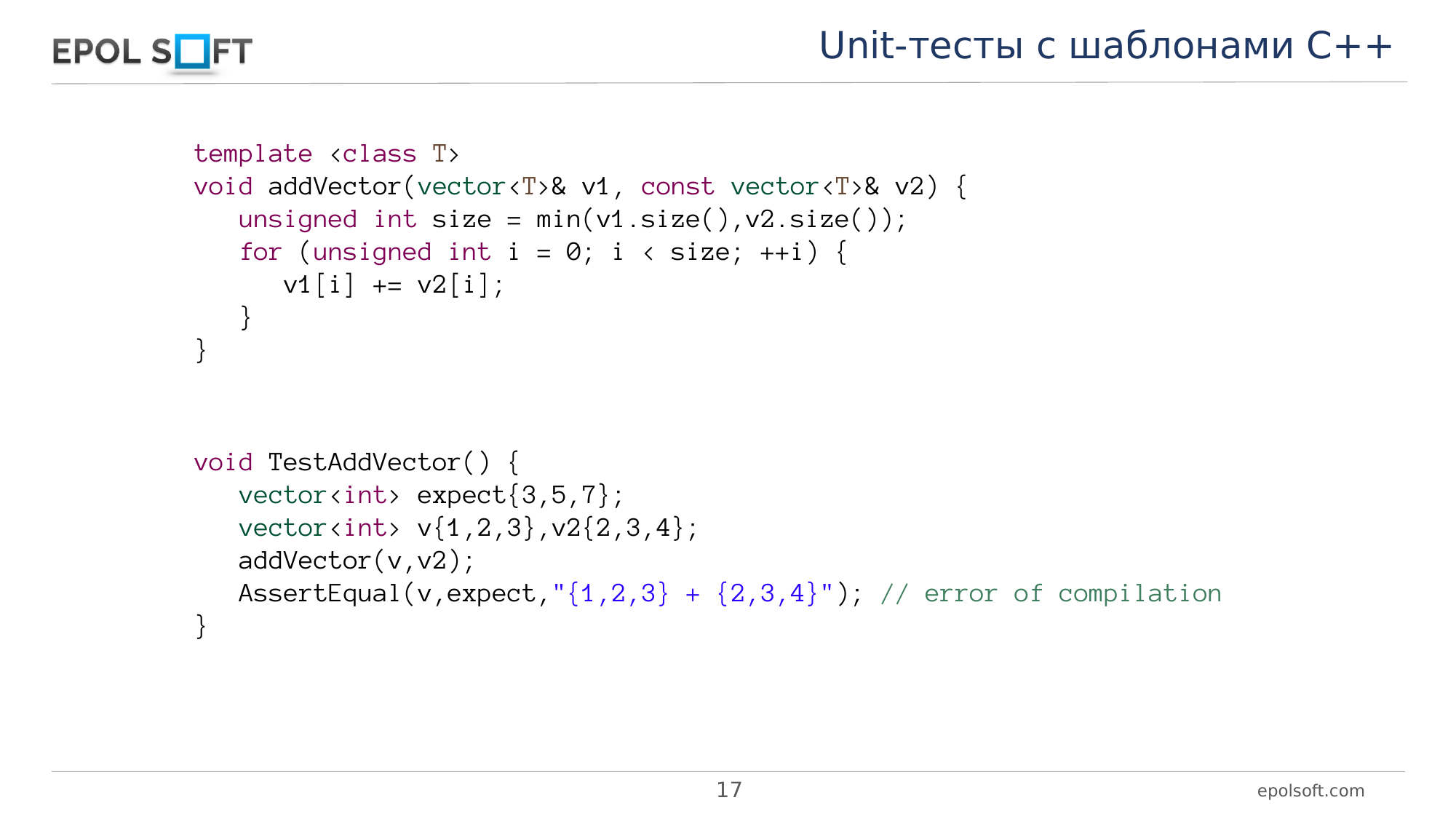

Unit-тесты с шаблонами С++
template <class T>
void addVector(vector<T>& v1, const vector<T>& v2) {
   unsigned int size = min(v1.size(),v2.size());
   for (unsigned int i = 0; i < size; ++i) {
      v1[i] += v2[i];
   }
}
 void TestAddVector() {
    vector<int> expect{3,5,7};
    vector<int> v{1,2,3},v2{2,3,4};
    addVector(v,v2);
    AssertEqual(v,expect,"{1,2,3} + {2,3,4}"); // error of compilation
 }
17